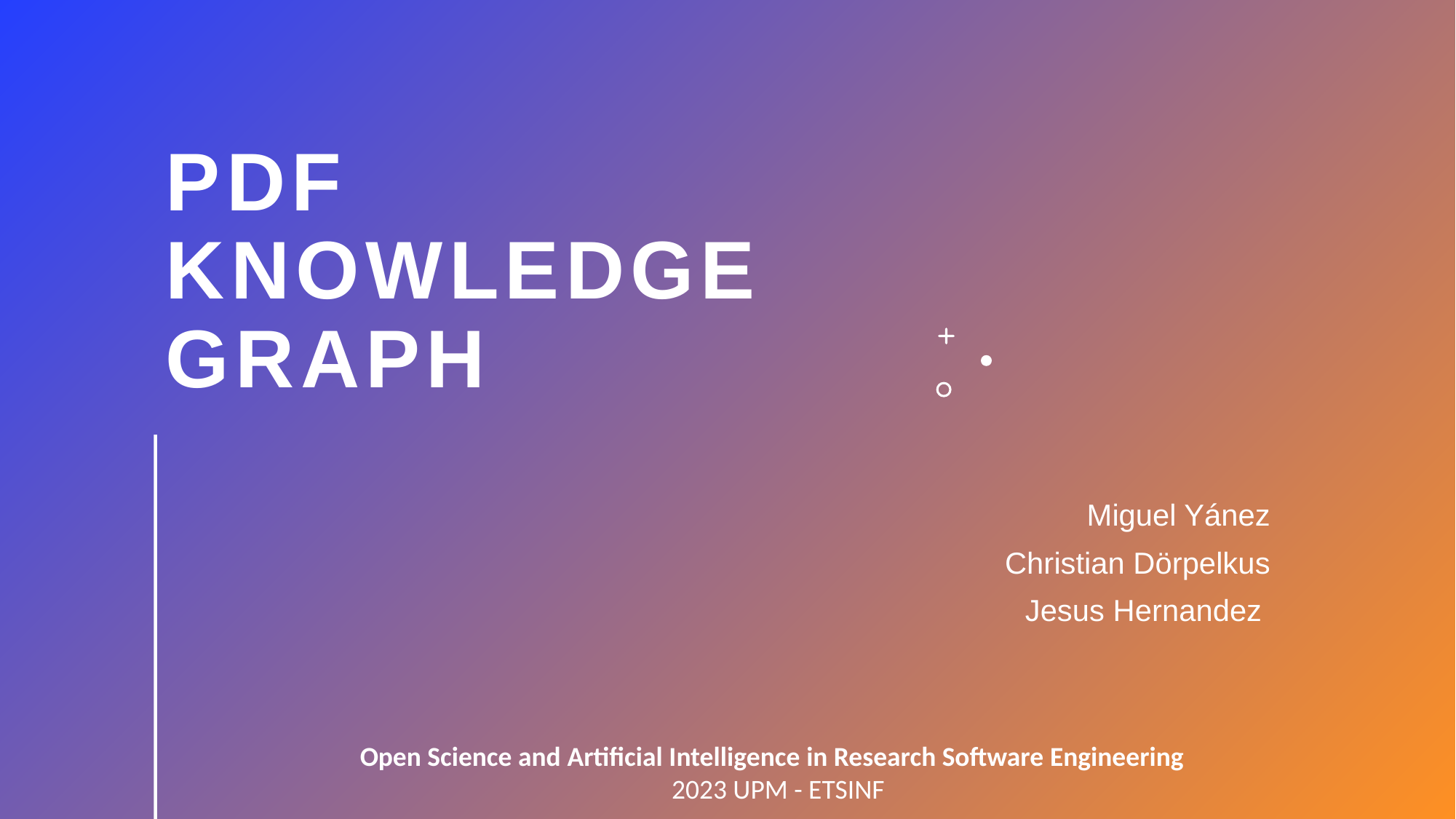

# PDF Knowledge graph
Miguel Yánez
Christian Dörpelkus
Jesus Hernandez

Open Science and Artificial Intelligence in Research Software Engineering ​
 2023 UPM - ETSINF